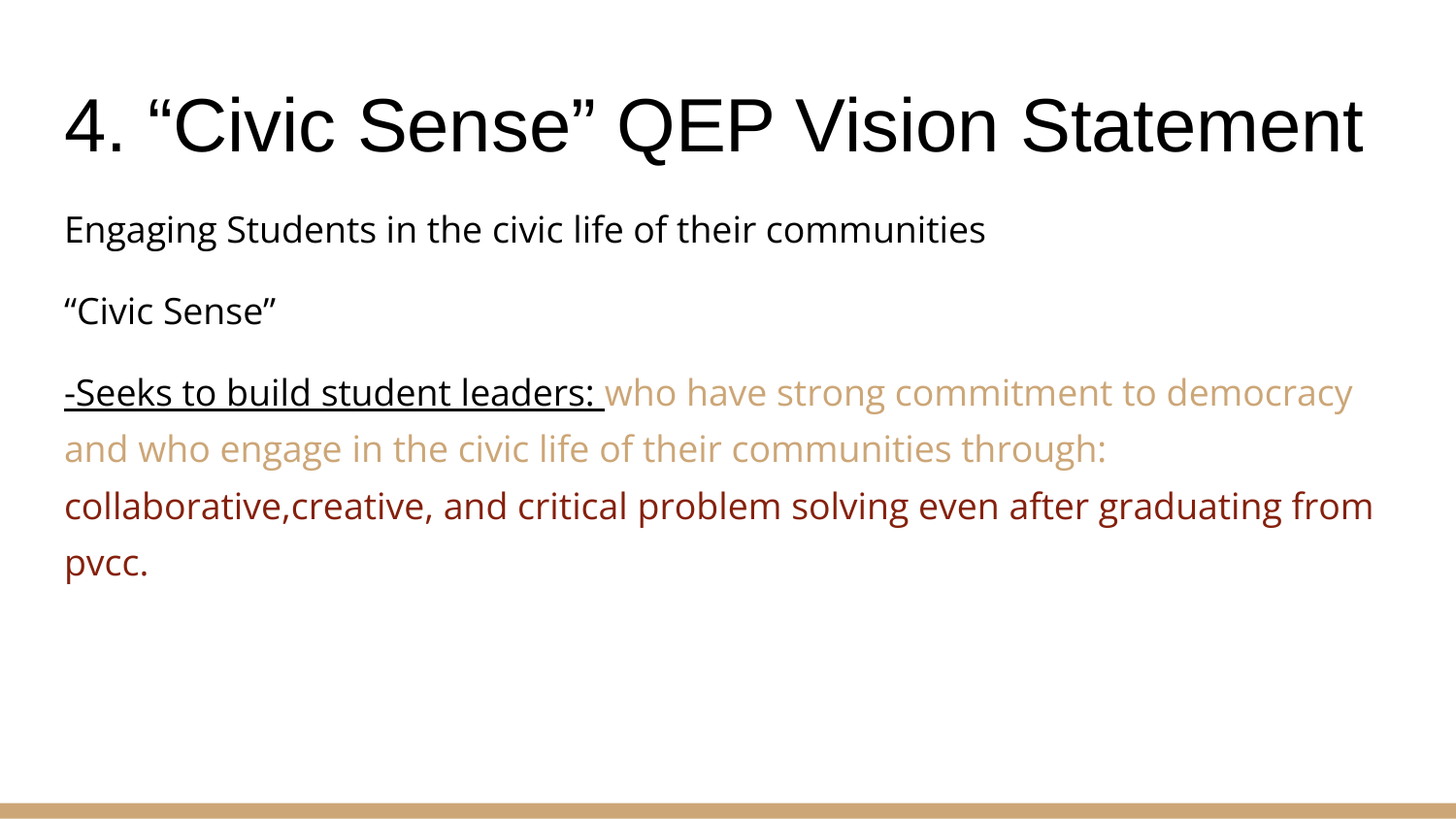

# 4. “Civic Sense” QEP Vision Statement
Engaging Students in the civic life of their communities
“Civic Sense”
-Seeks to build student leaders: who have strong commitment to democracy and who engage in the civic life of their communities through: collaborative,creative, and critical problem solving even after graduating from pvcc.